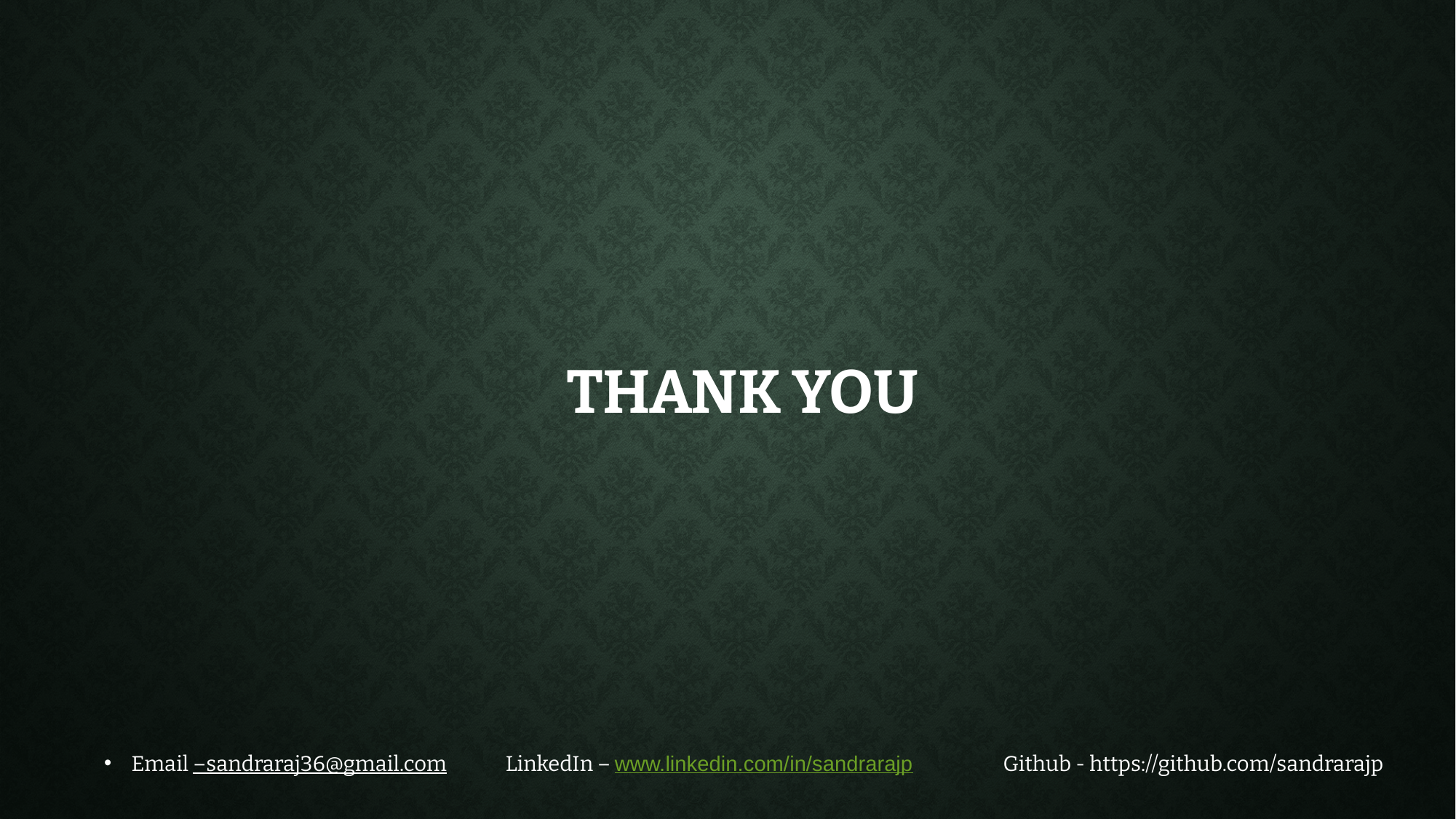

THANK YOU
Email –sandraraj36@gmail.com              LinkedIn – www.linkedin.com/in/sandrarajp               Github - https://github.com/sandrarajp